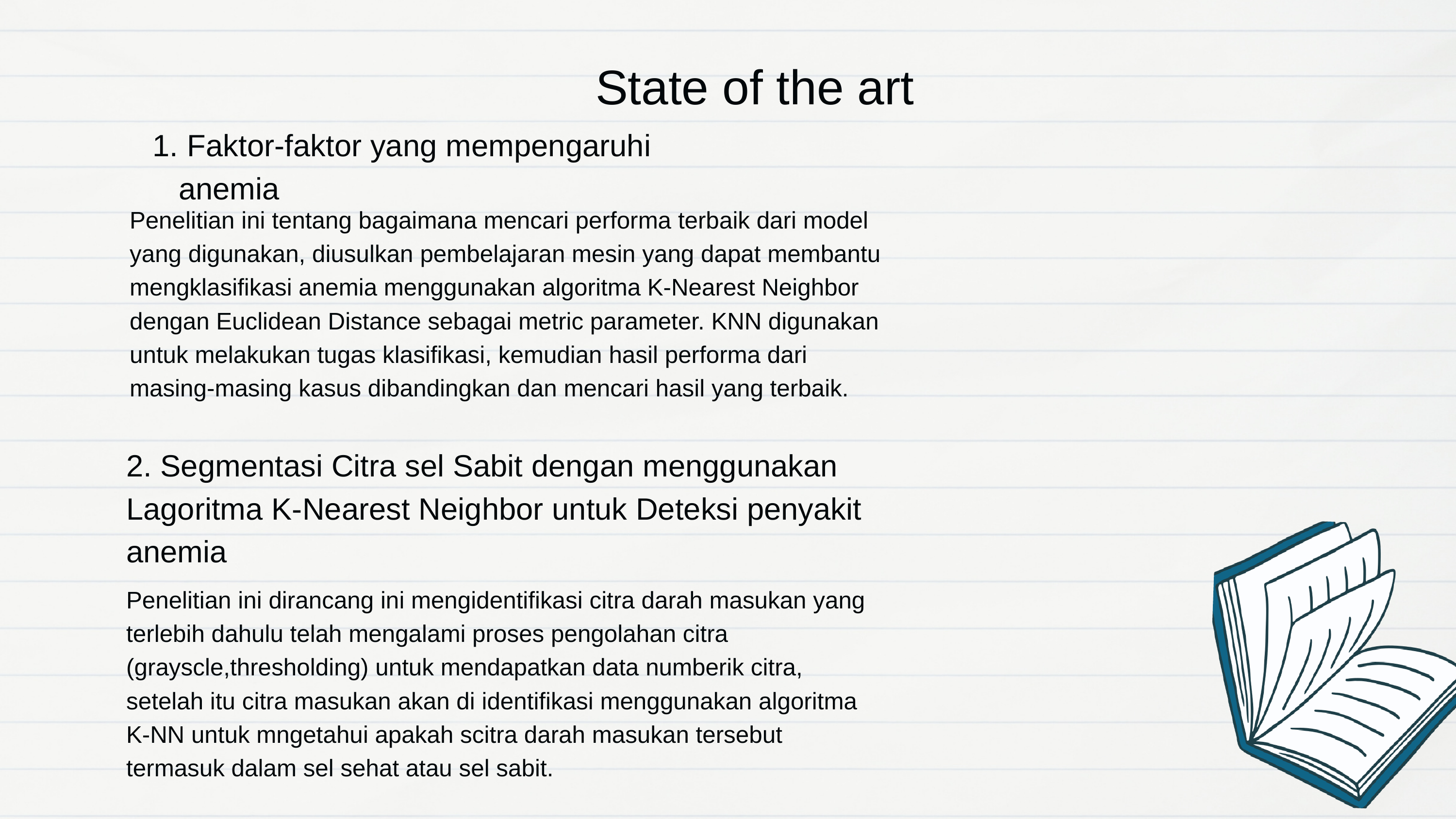

State of the art
 Faktor-faktor yang mempengaruhi anemia

Penelitian ini tentang bagaimana mencari performa terbaik dari model yang digunakan, diusulkan pembelajaran mesin yang dapat membantu mengklasifikasi anemia menggunakan algoritma K-Nearest Neighbor dengan Euclidean Distance sebagai metric parameter. KNN digunakan untuk melakukan tugas klasifikasi, kemudian hasil performa dari masing-masing kasus dibandingkan dan mencari hasil yang terbaik.

2. Segmentasi Citra sel Sabit dengan menggunakan Lagoritma K-Nearest Neighbor untuk Deteksi penyakit anemia

Penelitian ini dirancang ini mengidentifikasi citra darah masukan yang terlebih dahulu telah mengalami proses pengolahan citra (grayscle,thresholding) untuk mendapatkan data numberik citra, setelah itu citra masukan akan di identifikasi menggunakan algoritma K-NN untuk mngetahui apakah scitra darah masukan tersebut termasuk dalam sel sehat atau sel sabit.